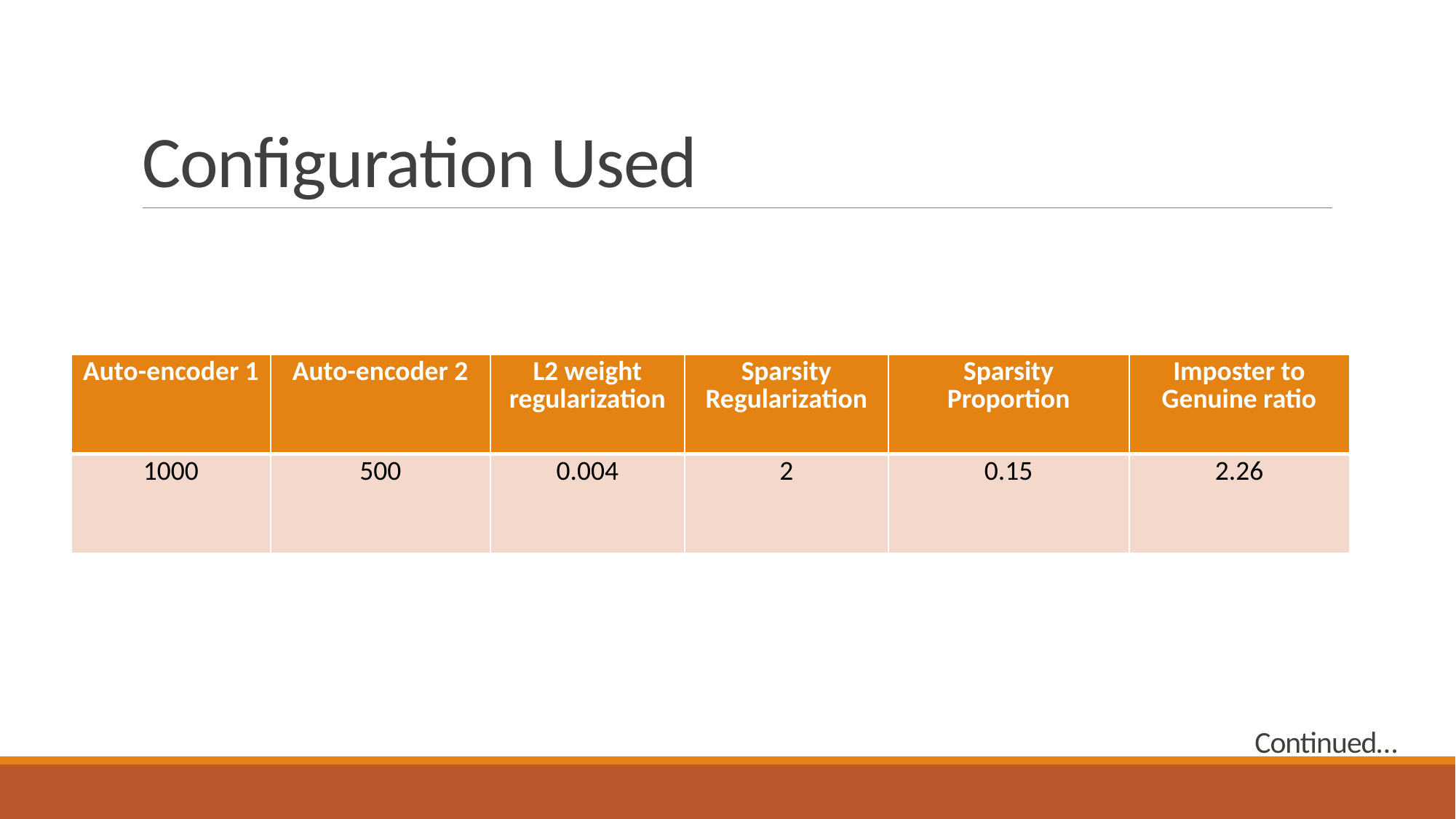

# Configuration Used

| Auto-encoder 1 | Auto-encoder 2 | L2 weight regularization | Sparsity Regularization | Sparsity Proportion | Imposter to Genuine ratio |
| --- | --- | --- | --- | --- | --- |
| 1000 | 500 | 0.004 | 2 | 0.15 | 2.26 |
Continued…